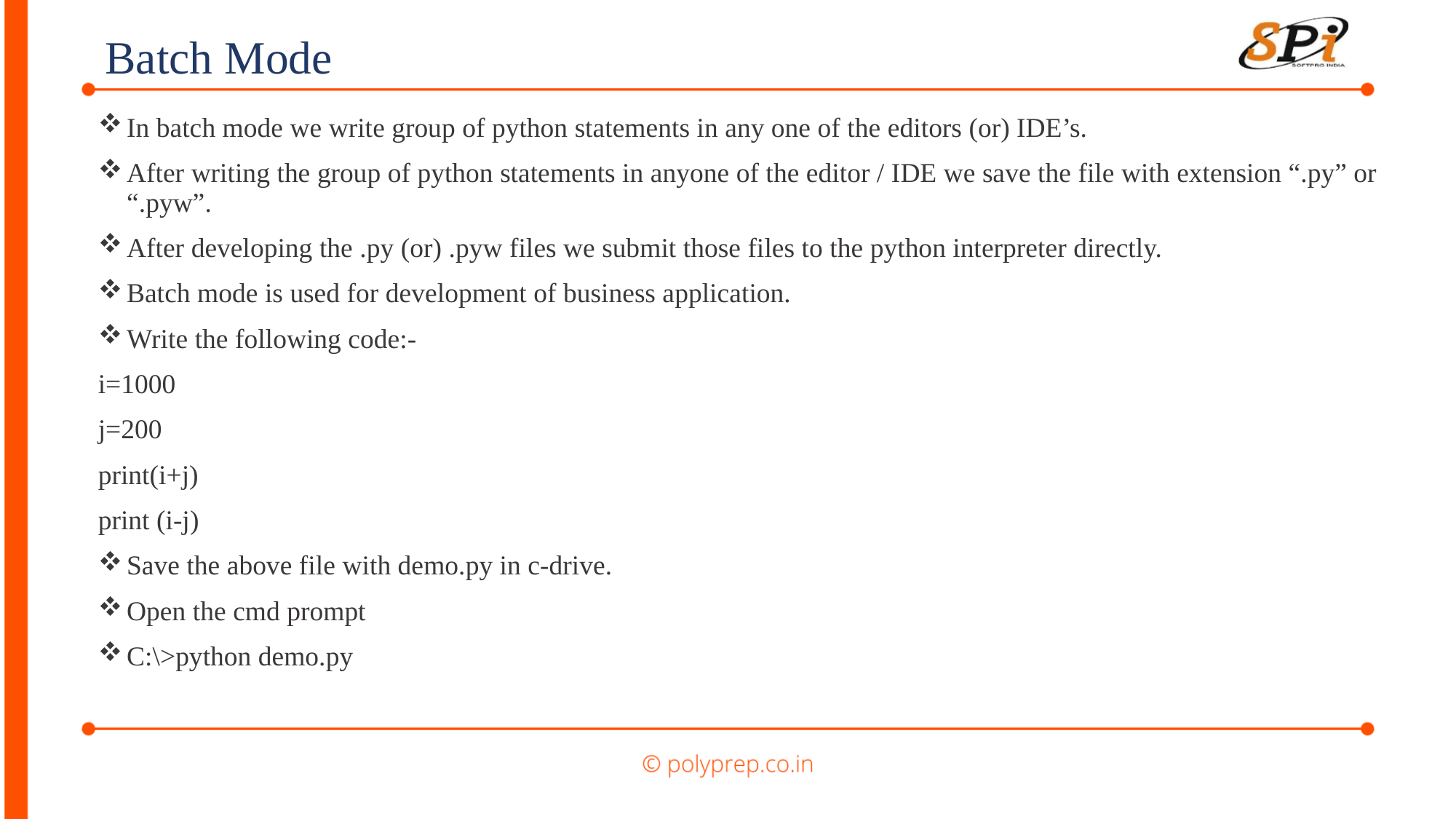

Batch Mode
In batch mode we write group of python statements in any one of the editors (or) IDE’s.
After writing the group of python statements in anyone of the editor / IDE we save the file with extension “.py” or “.pyw”.
After developing the .py (or) .pyw files we submit those files to the python interpreter directly.
Batch mode is used for development of business application.
Write the following code:-
i=1000
j=200
print(i+j)
print (i-j)
Save the above file with demo.py in c-drive.
Open the cmd prompt
C:\>python demo.py